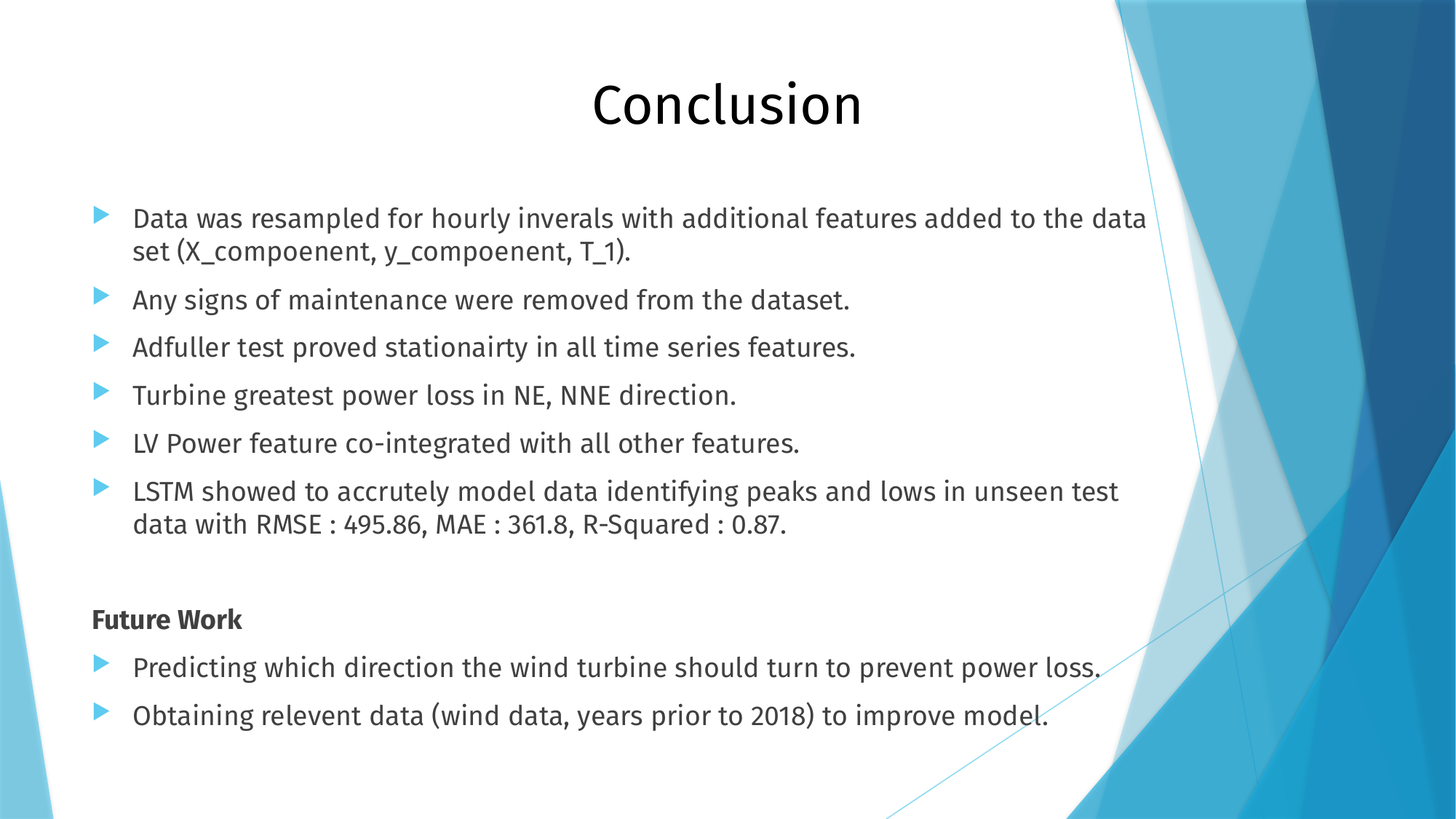

Conclusion
Data was resampled for hourly inverals with additional features added to the data set (X_compoenent, y_compoenent, T_1).
Any signs of maintenance were removed from the dataset.
Adfuller test proved stationairty in all time series features.
Turbine greatest power loss in NE, NNE direction.
LV Power feature co-integrated with all other features.
LSTM showed to accrutely model data identifying peaks and lows in unseen test data with RMSE : 495.86, MAE : 361.8, R-Squared : 0.87.

Future Work
Predicting which direction the wind turbine should turn to prevent power loss.
Obtaining relevent data (wind data, years prior to 2018) to improve model.